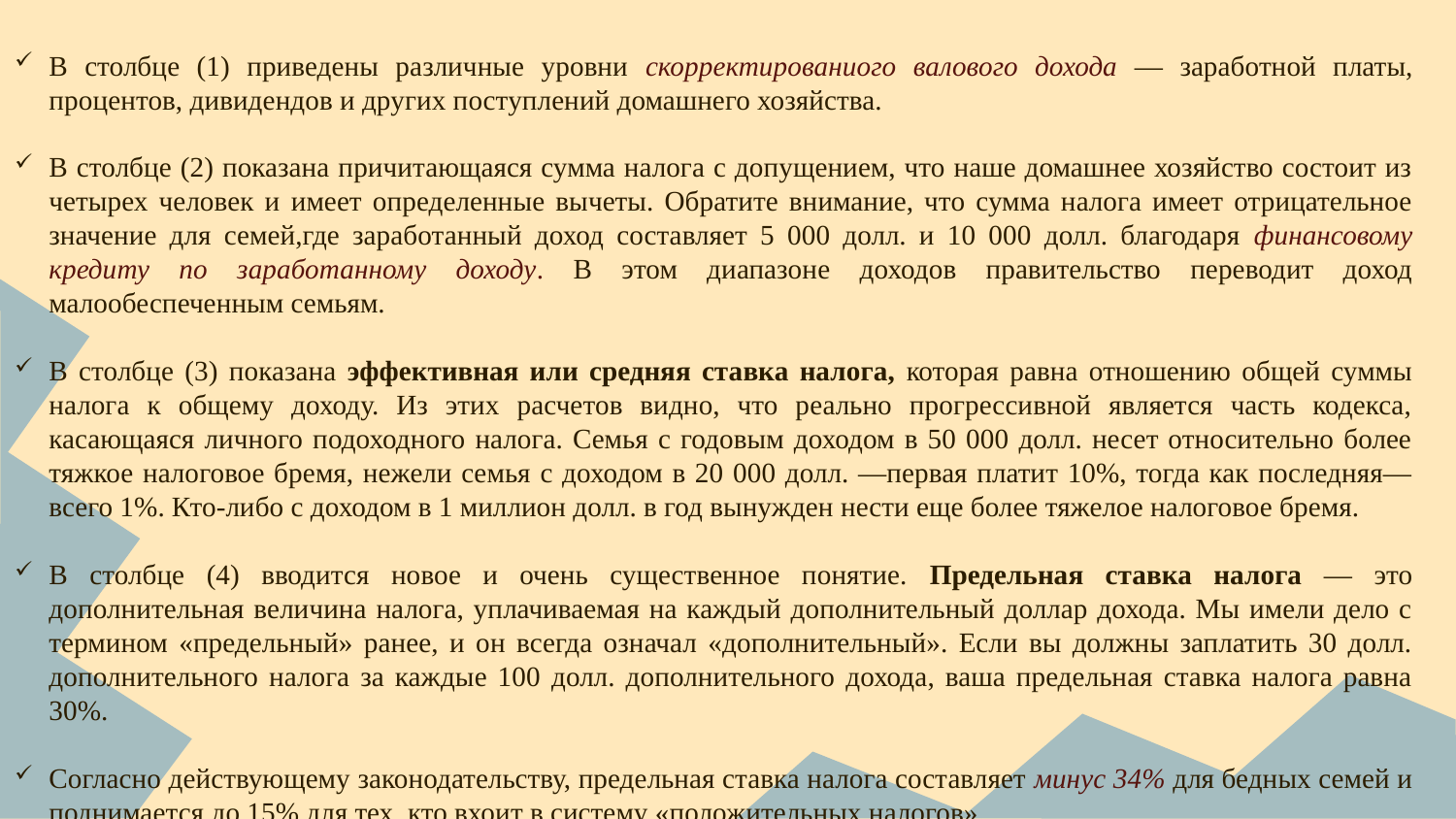

В столбце (1) приведены различные уровни скорректированиого валового дохода — заработной платы, процентов, дивидендов и других поступлений домашнего хозяйства.

В столбце (2) показана причитающаяся сумма налога с допущением, что наше домашнее хозяйство состоит из четырех человек и имеет определенные вычеты. Обратите внимание, что сумма налога имеет отрицательное значение для семей,где заработанный доход составляет 5 000 долл. и 10 000 долл. благодаря финансовому кредиту по заработанному доходу. В этом диапазоне доходов правительство переводит доход малообеспеченным семьям.

В столбце (3) показана эффективная или средняя ставка налога, которая равна отношению общей суммы налога к общему доходу. Из этих расчетов видно, что реально прогрессивной является часть кодекса, касающаяся личного подоходного налога. Семья с годовым доходом в 50 000 долл. несет относительно более тяжкое налоговое бремя, нежели семья с доходом в 20 000 долл. —первая платит 10%, тогда как последняя—всего 1%. Кто-либо с доходом в 1 миллион долл. в год вынужден нести еще более тяжелое налоговое бремя.

В столбце (4) вводится новое и очень существенное понятие. Предельная ставка налога — это дополнительная величина налога, уплачиваемая на каждый дополнительный доллар дохода. Мы имели дело с термином «предельный» ранее, и он всегда означал «дополнительный». Если вы должны заплатить 30 долл. дополнительного налога за каждые 100 долл. дополнительного дохода, ваша предельная ставка налога равна 30%.

Согласно действующему законодательству, предельная ставка налога составляет минус 34% для бедных семей и поднимается до 15% для тех, кто вхоит в систему «положительных налогов».